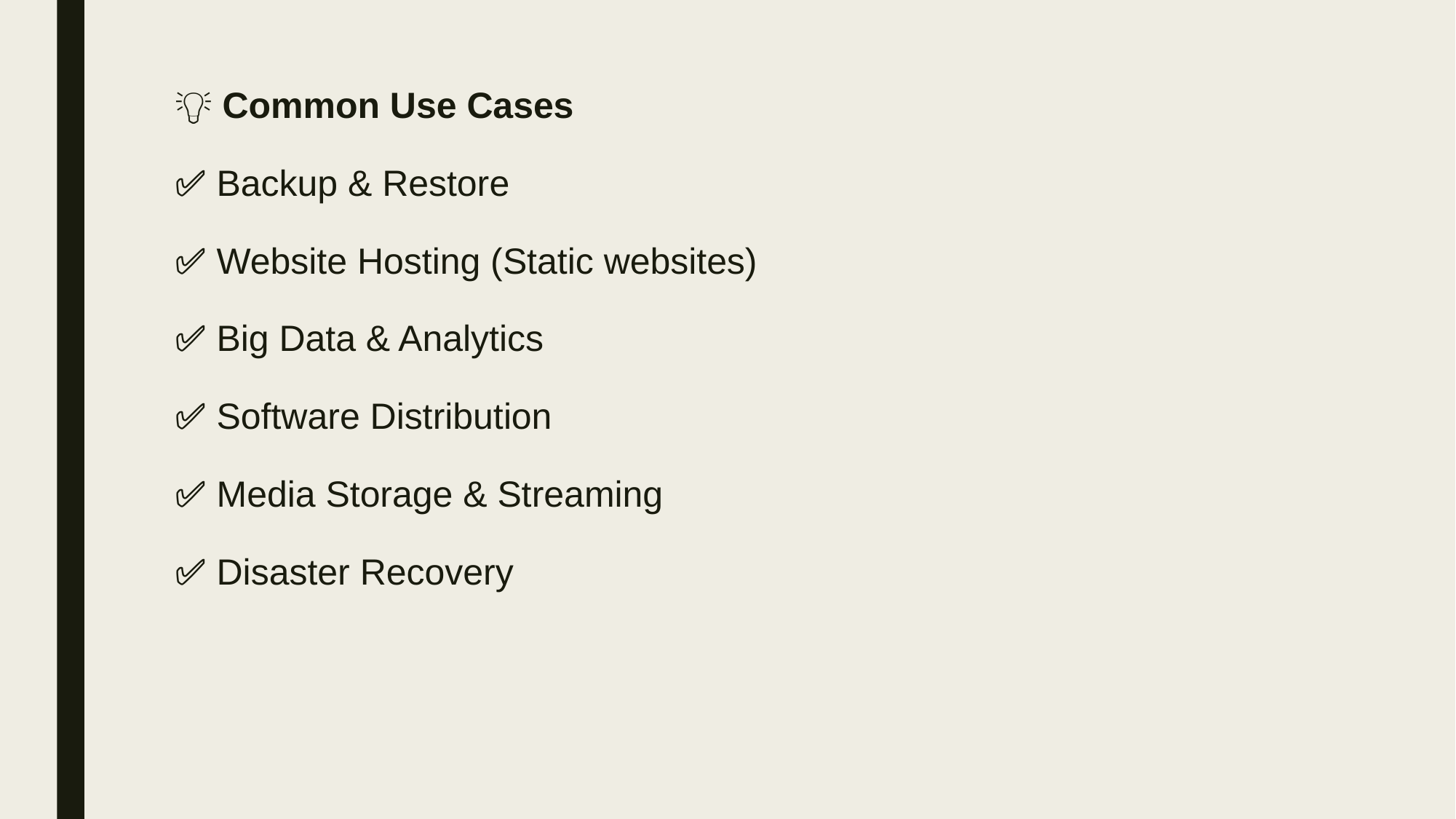

# 💡 Common Use Cases ✅ Backup & Restore ✅ Website Hosting (Static websites) ✅ Big Data & Analytics ✅ Software Distribution ✅ Media Storage & Streaming ✅ Disaster Recovery